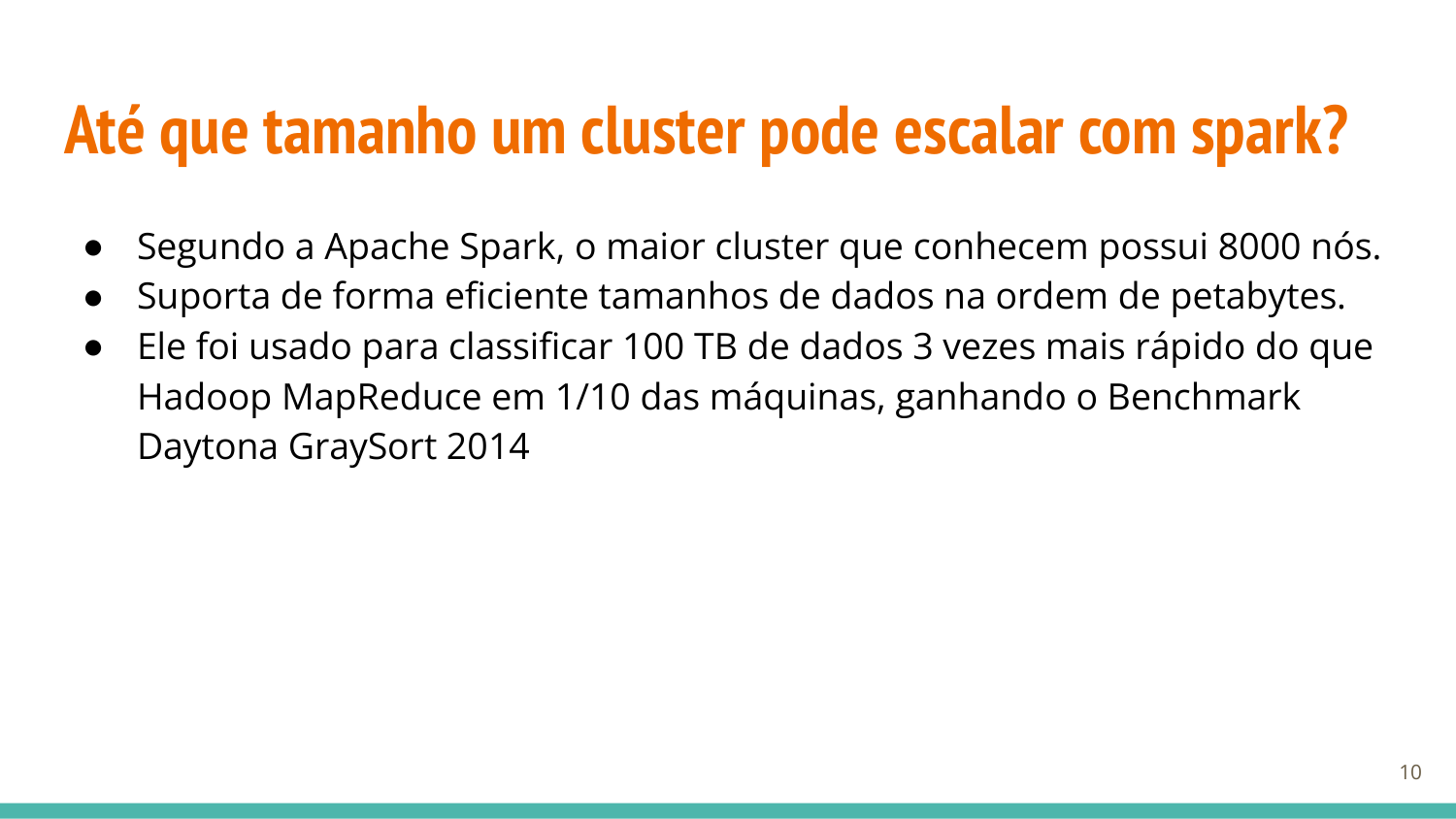

# Até que tamanho um cluster pode escalar com spark?
Segundo a Apache Spark, o maior cluster que conhecem possui 8000 nós.
Suporta de forma eficiente tamanhos de dados na ordem de petabytes.
Ele foi usado para classificar 100 TB de dados 3 vezes mais rápido do que Hadoop MapReduce em 1/10 das máquinas, ganhando o Benchmark Daytona GraySort 2014

10